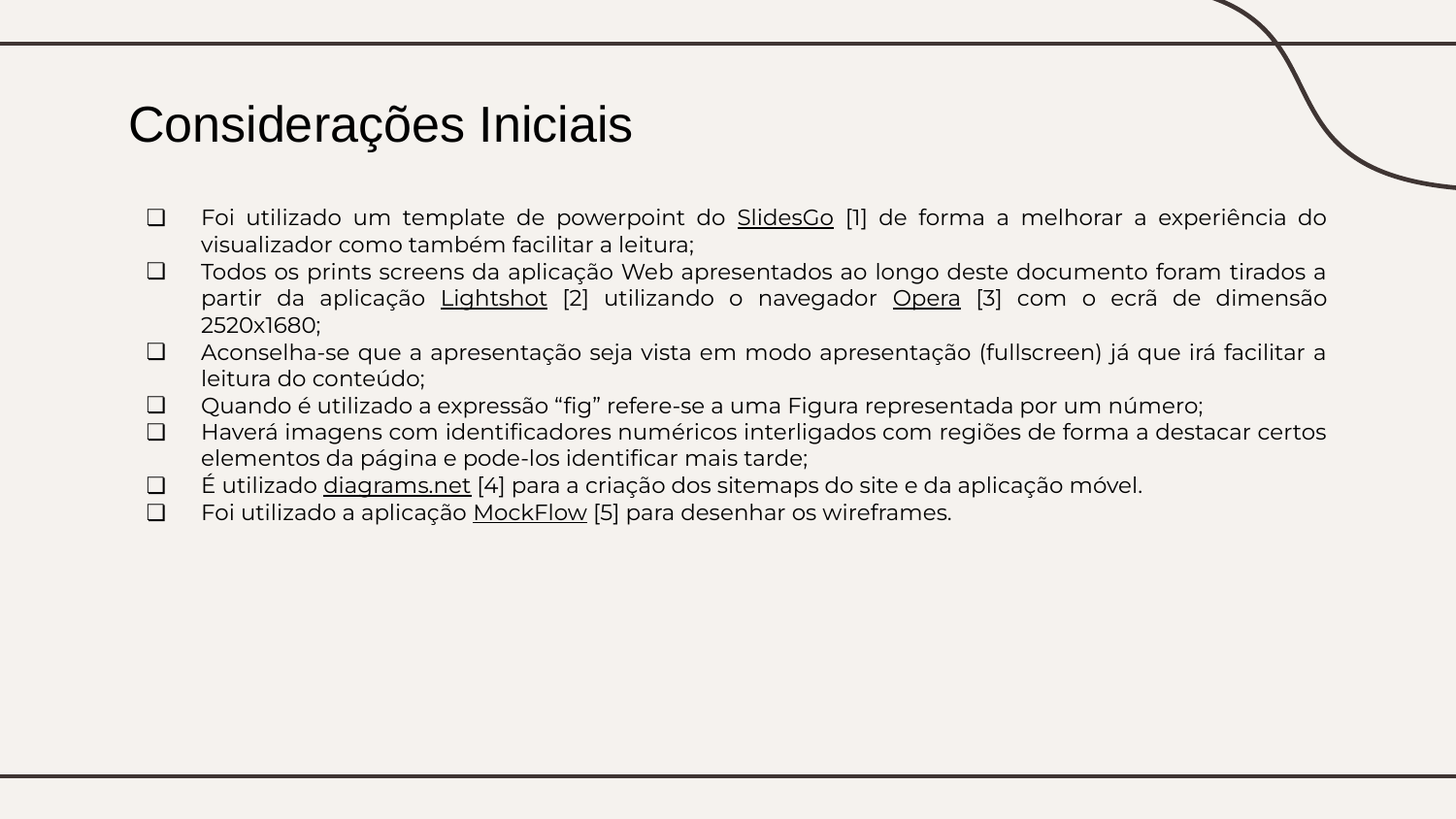

# Considerações Iniciais
Foi utilizado um template de powerpoint do SlidesGo [1] de forma a melhorar a experiência do visualizador como também facilitar a leitura;
Todos os prints screens da aplicação Web apresentados ao longo deste documento foram tirados a partir da aplicação Lightshot [2] utilizando o navegador Opera [3] com o ecrã de dimensão 2520x1680;
Aconselha-se que a apresentação seja vista em modo apresentação (fullscreen) já que irá facilitar a leitura do conteúdo;
Quando é utilizado a expressão “fig” refere-se a uma Figura representada por um número;
Haverá imagens com identificadores numéricos interligados com regiões de forma a destacar certos elementos da página e pode-los identificar mais tarde;
É utilizado diagrams.net [4] para a criação dos sitemaps do site e da aplicação móvel.
Foi utilizado a aplicação MockFlow [5] para desenhar os wireframes.